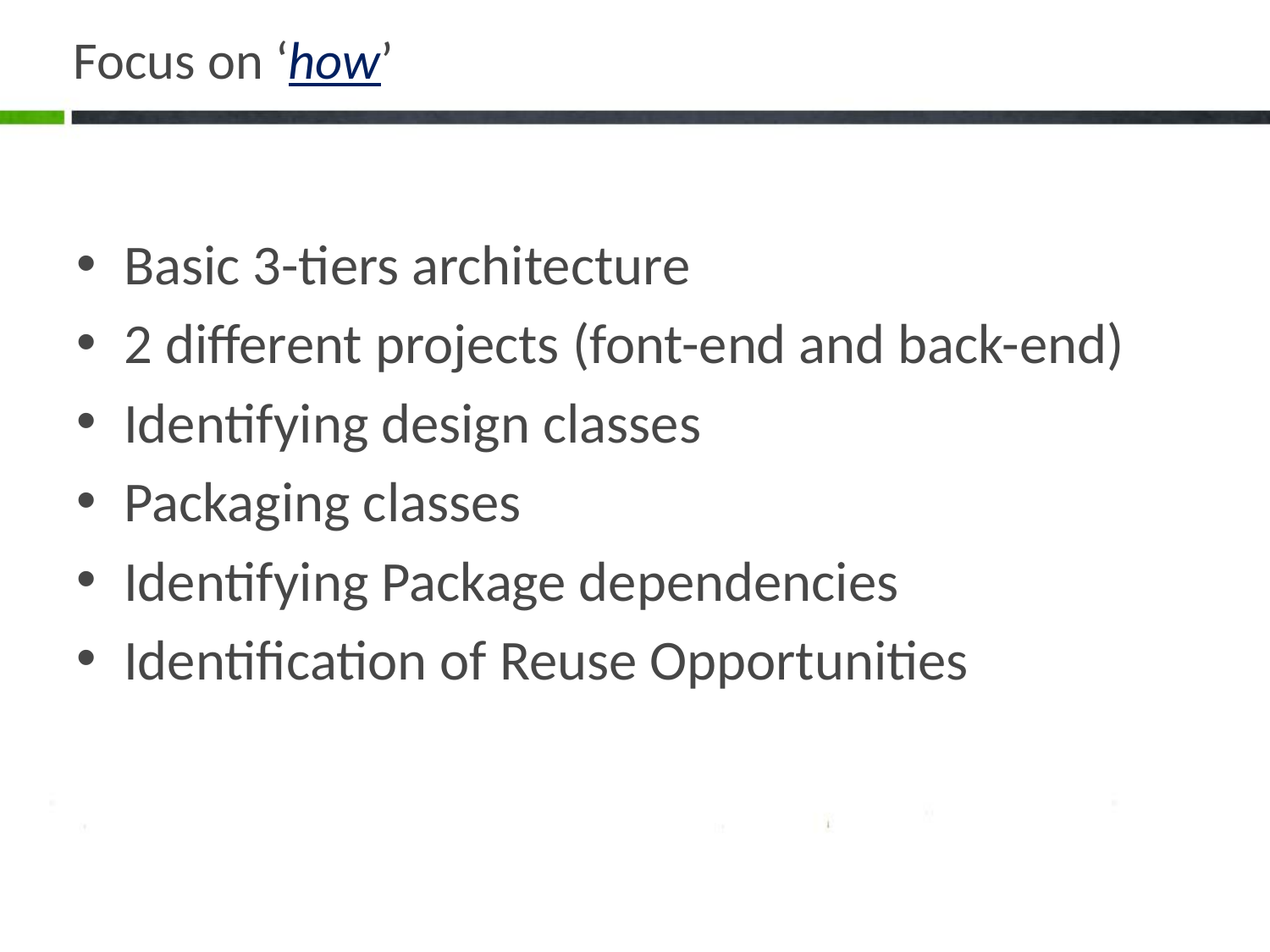

# Focus on ‘how’
Basic 3-tiers architecture
2 different projects (font-end and back-end)
Identifying design classes
Packaging classes
Identifying Package dependencies
Identification of Reuse Opportunities